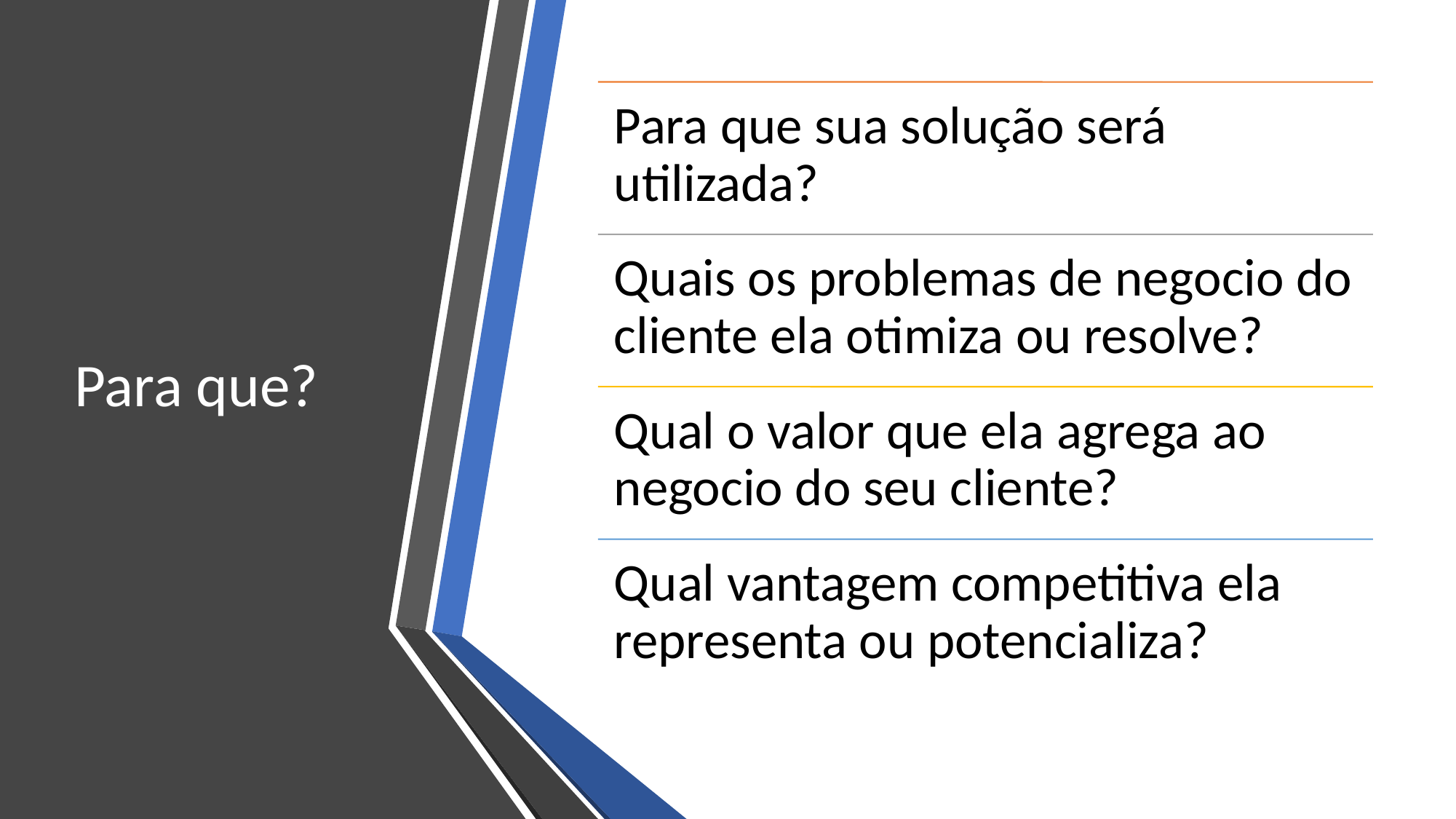

# Para que?
Para que sua solução será utilizada?
Quais os problemas de negocio do cliente ela otimiza ou resolve?
Qual o valor que ela agrega ao negocio do seu cliente?
Qual vantagem competitiva ela representa ou potencializa?